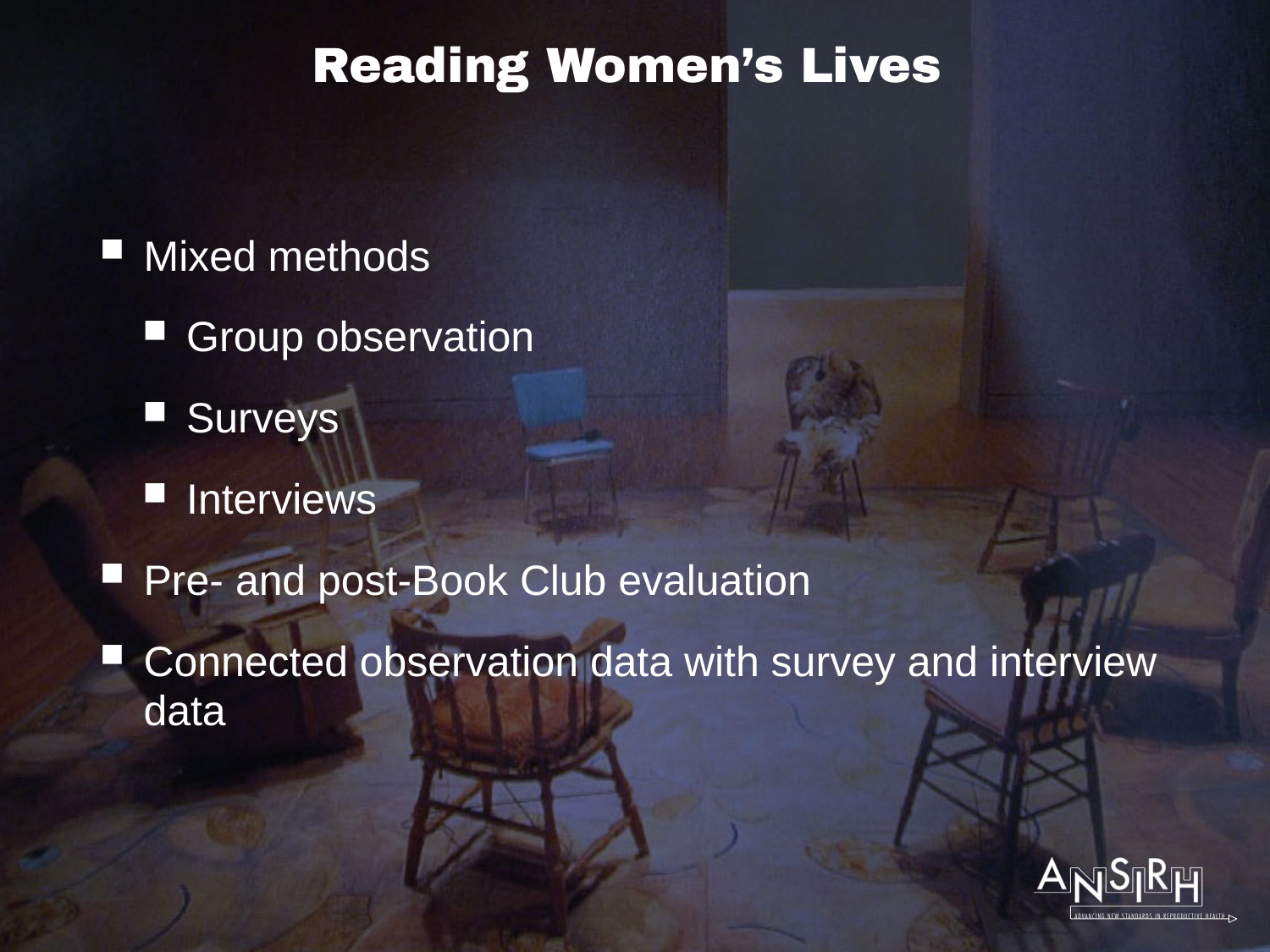

# Reading Women’s Lives
Mixed methods
Group observation
Surveys
Interviews
Pre- and post-Book Club evaluation
Connected observation data with survey and interview data